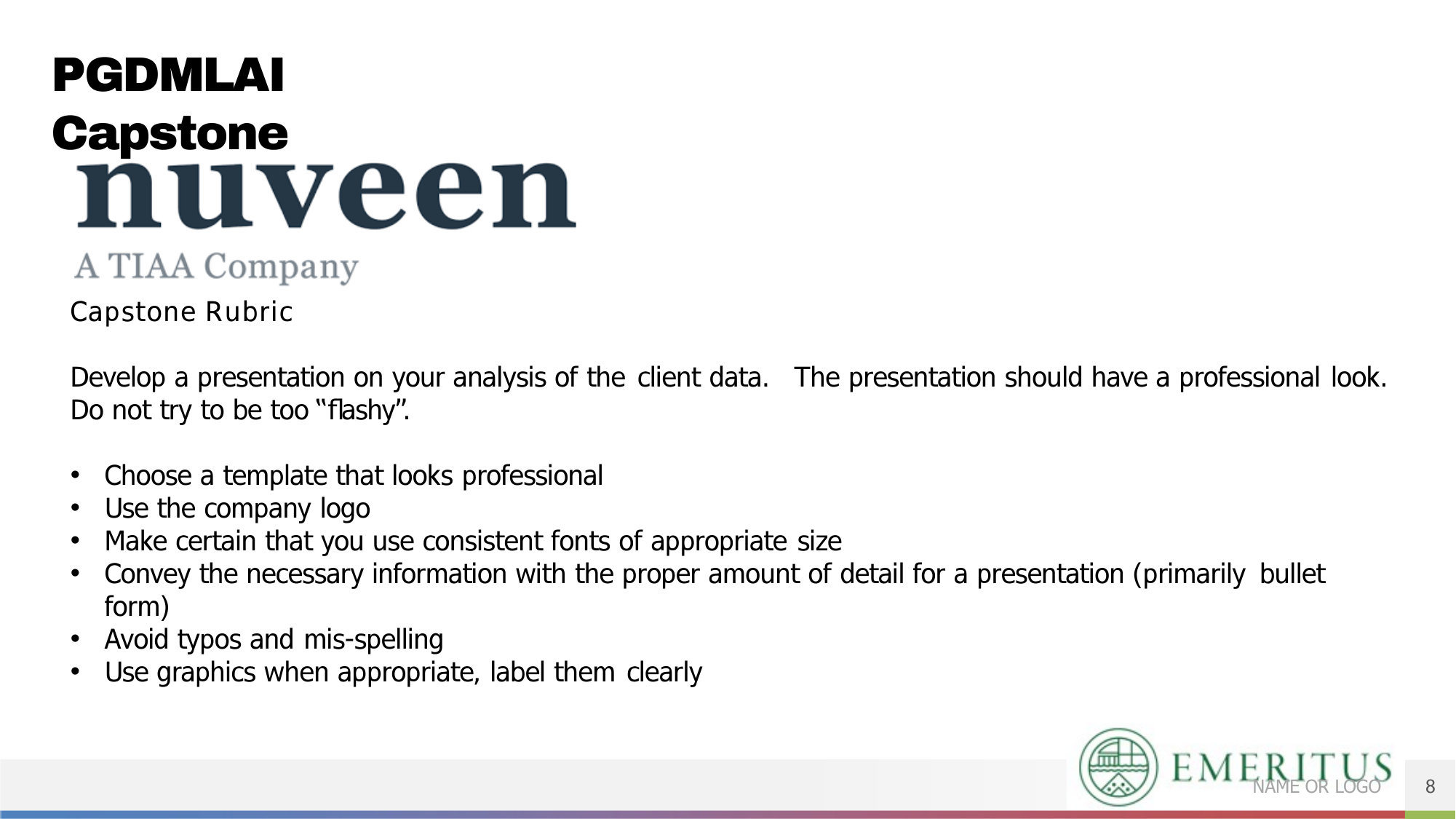

# PGDMLAI Capstone

Capstone Rubric

Develop a presentation on your analysis of the client data.	The presentation should have a professional look.
Do not try to be too “flashy”.

Choose a template that looks professional
Use the company logo
Make certain that you use consistent fonts of appropriate size
Convey the necessary information with the proper amount of detail for a presentation (primarily bullet
form)
Avoid typos and mis-spelling
Use graphics when appropriate, label them clearly

8
NAME OR LOGO